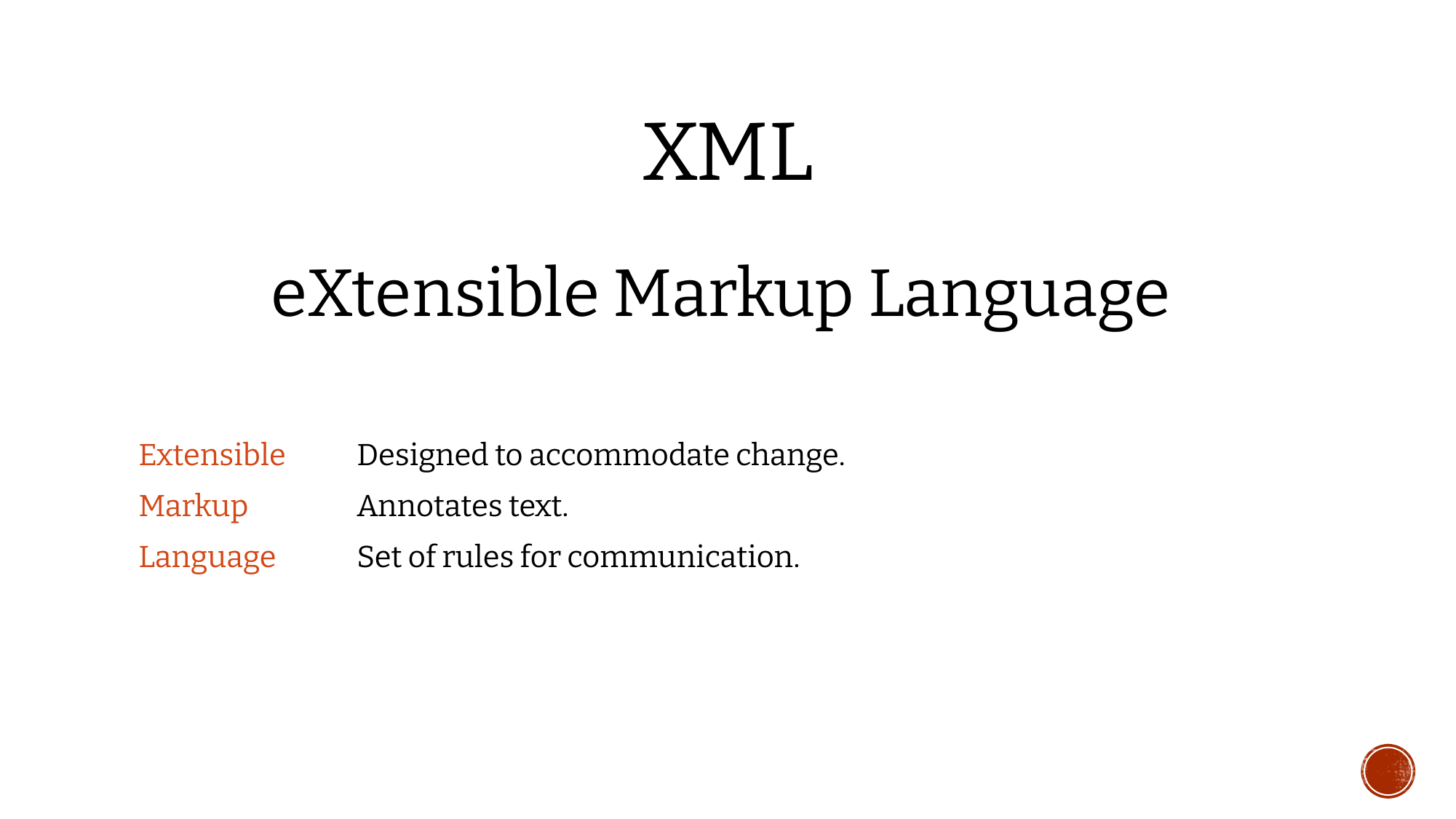

# XML
eXtensible Markup Language

Extensible 	Designed to accommodate change.
Markup 	Annotates text.
Language 	Set of rules for communication.